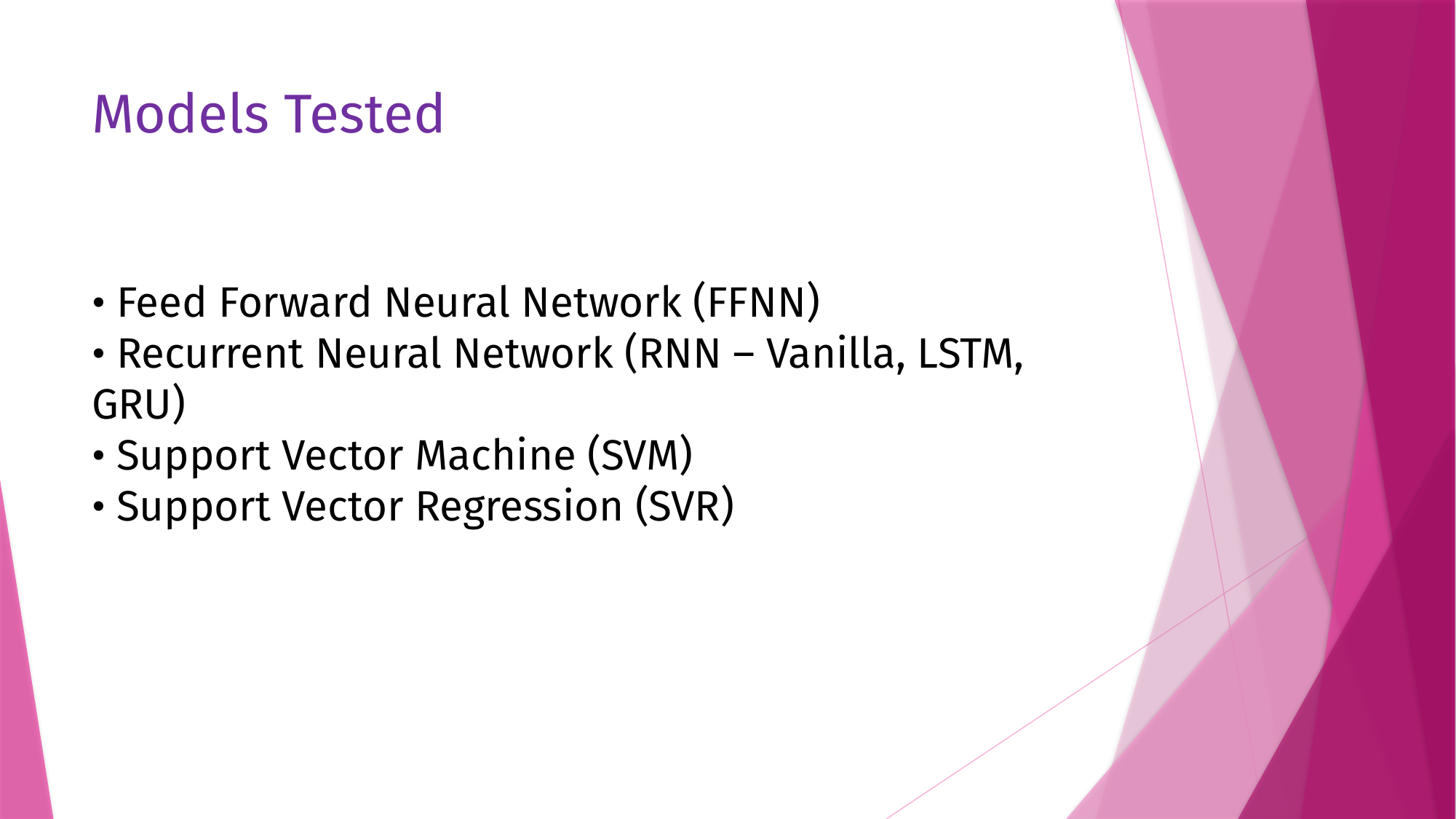

# Models Tested • Feed Forward Neural Network (FFNN) • Recurrent Neural Network (RNN – Vanilla, LSTM, GRU) • Support Vector Machine (SVM) • Support Vector Regression (SVR)